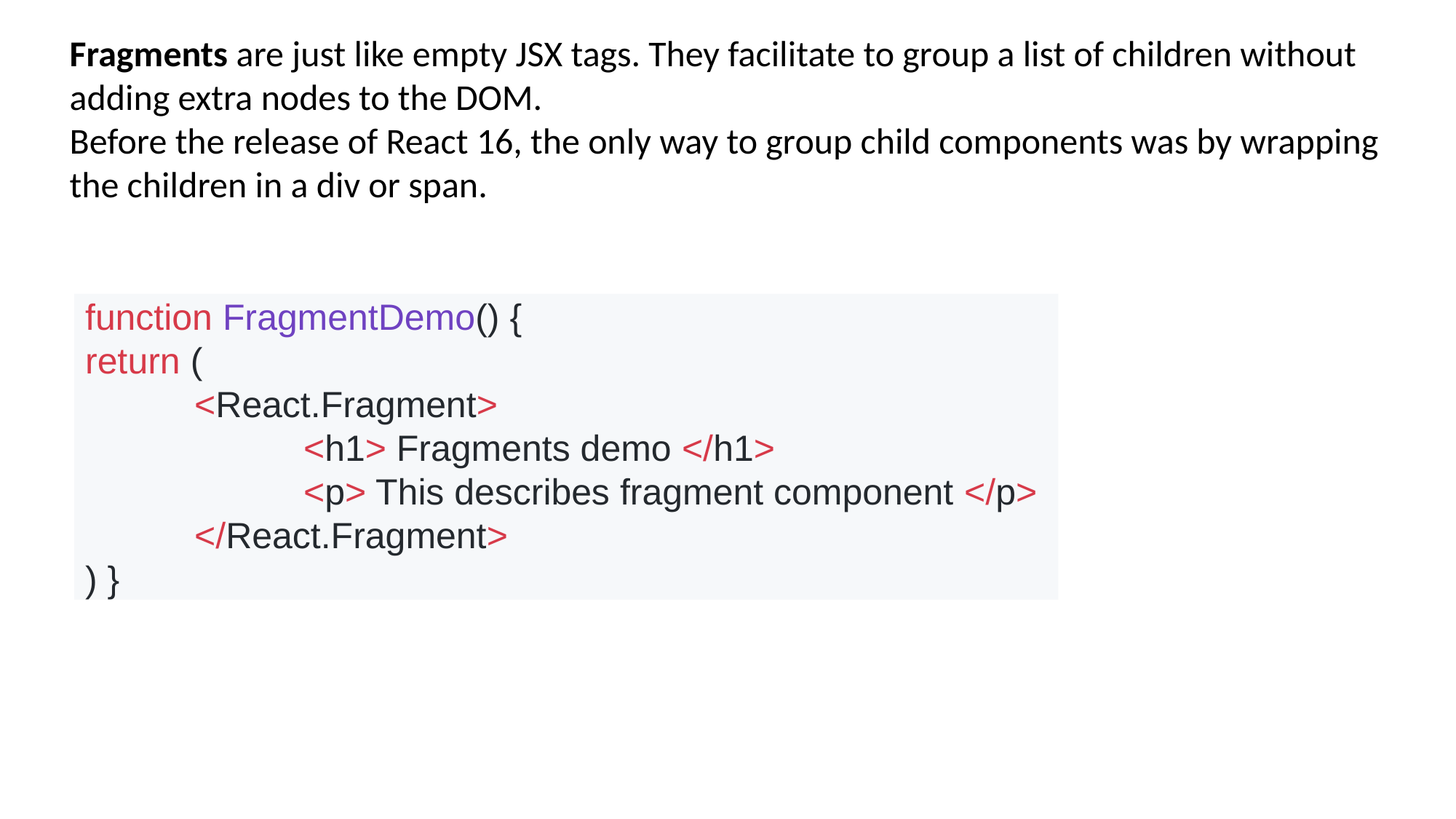

Fragments are just like empty JSX tags. They facilitate to group a list of children without adding extra nodes to the DOM.
Before the release of React 16, the only way to group child components was by wrapping the children in a div or span.
function FragmentDemo() {
return (
	<React.Fragment>
		<h1> Fragments demo </h1>
 		<p> This describes fragment component </p>
	</React.Fragment>
) }